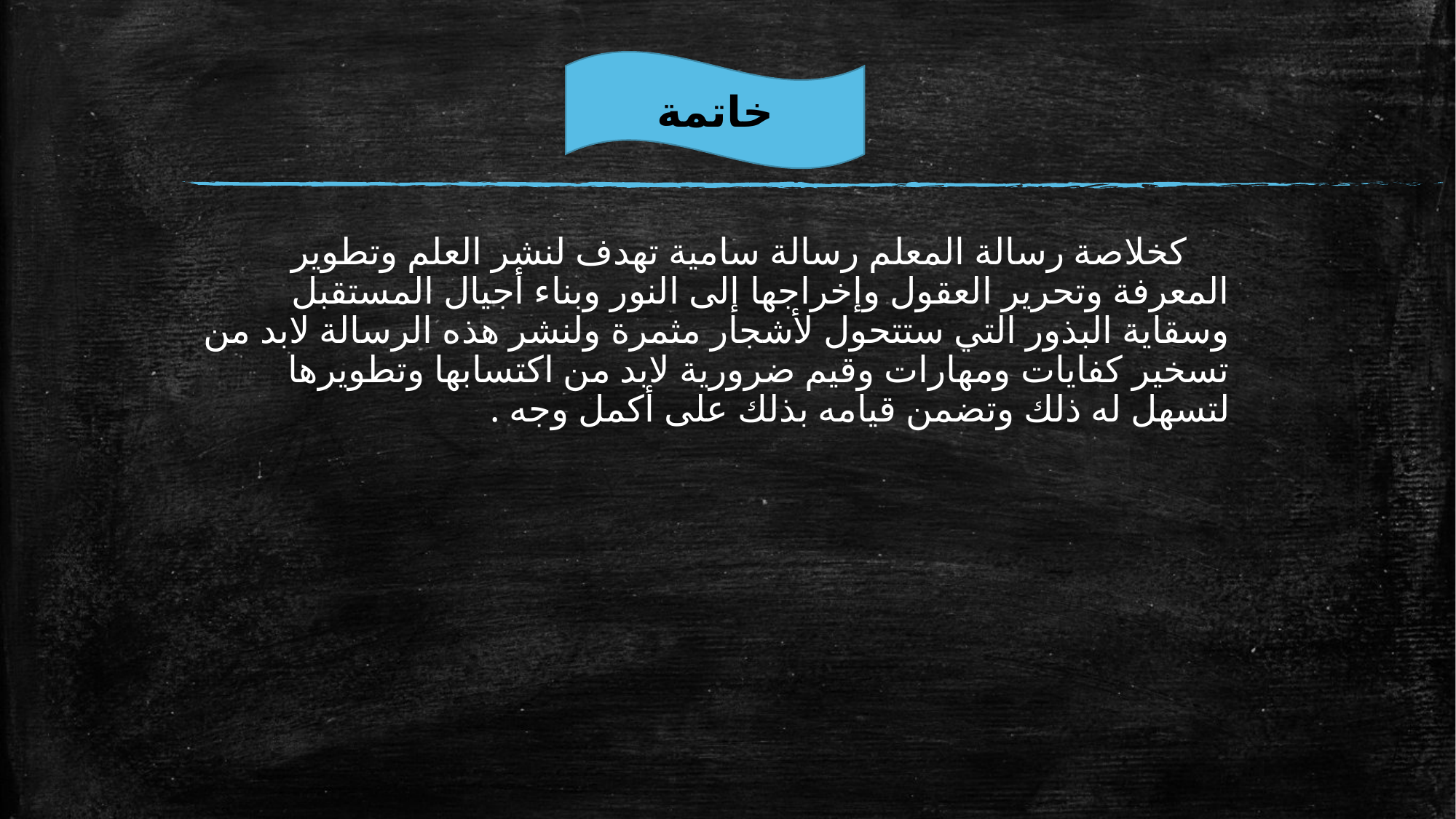

خاتمة
        كخلاصة رسالة المعلم رسالة سامية تهدف لنشر العلم وتطوير المعرفة وتحرير العقول وإخراجها إلى النور وبناء أجيال المستقبل وسقاية البذور التي ستتحول لأشجار مثمرة ولنشر هذه الرسالة لابد من تسخير كفايات ومهارات وقيم ضرورية لابد من اكتسابها وتطويرها  لتسهل له ذلك وتضمن قيامه بذلك على أكمل وجه .